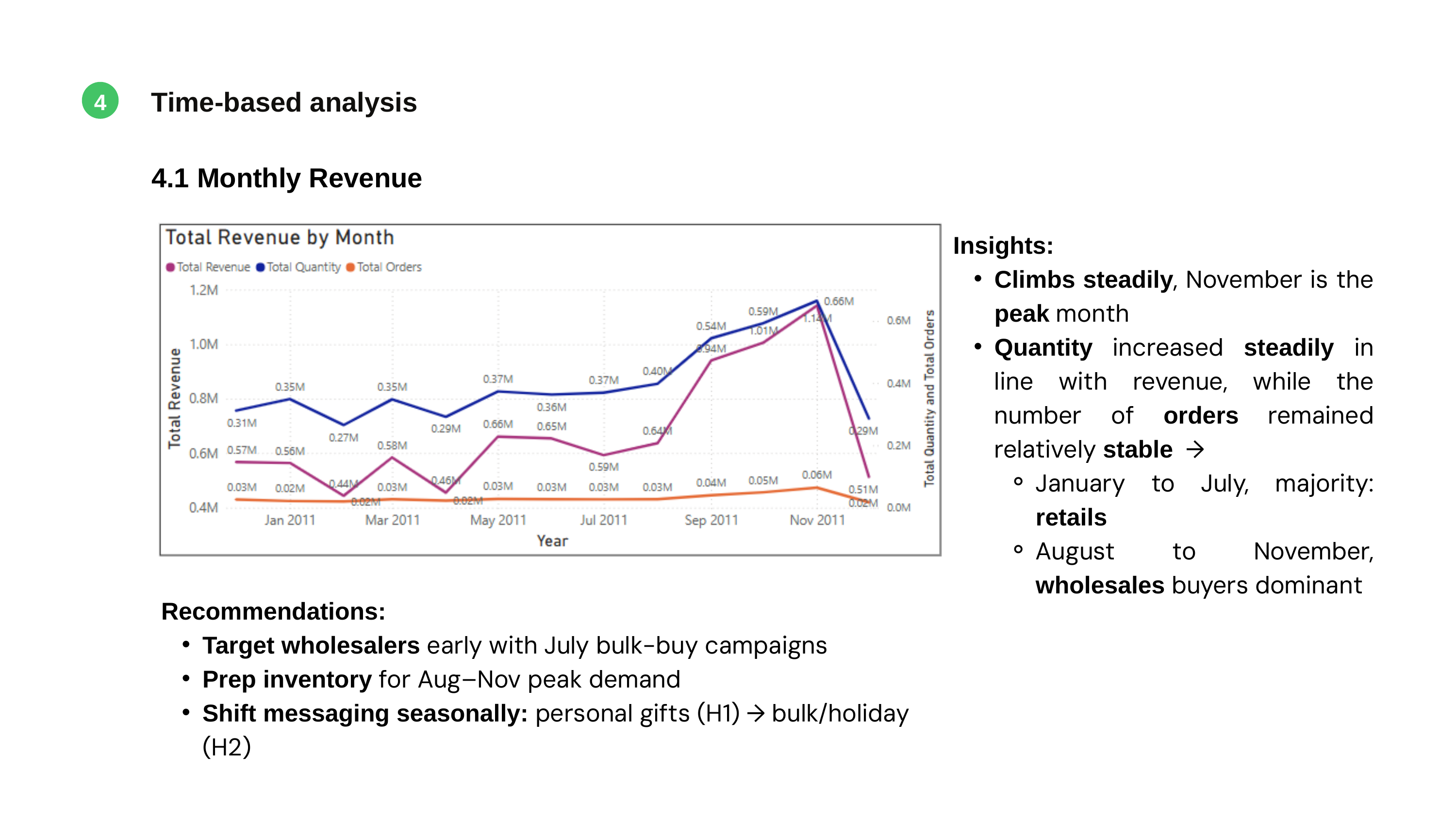

Time-based analysis

4
4.1 Monthly Revenue

Insights:
Climbs steadily, November is the peak month
Quantity increased steadily in line with revenue, while the number of orders remained relatively stable  →
January to July, majority: retails
August to November, wholesales buyers dominant
Recommendations:
Target wholesalers early with July bulk-buy campaigns
Prep inventory for Aug–Nov peak demand
Shift messaging seasonally: personal gifts (H1) → bulk/holiday (H2)